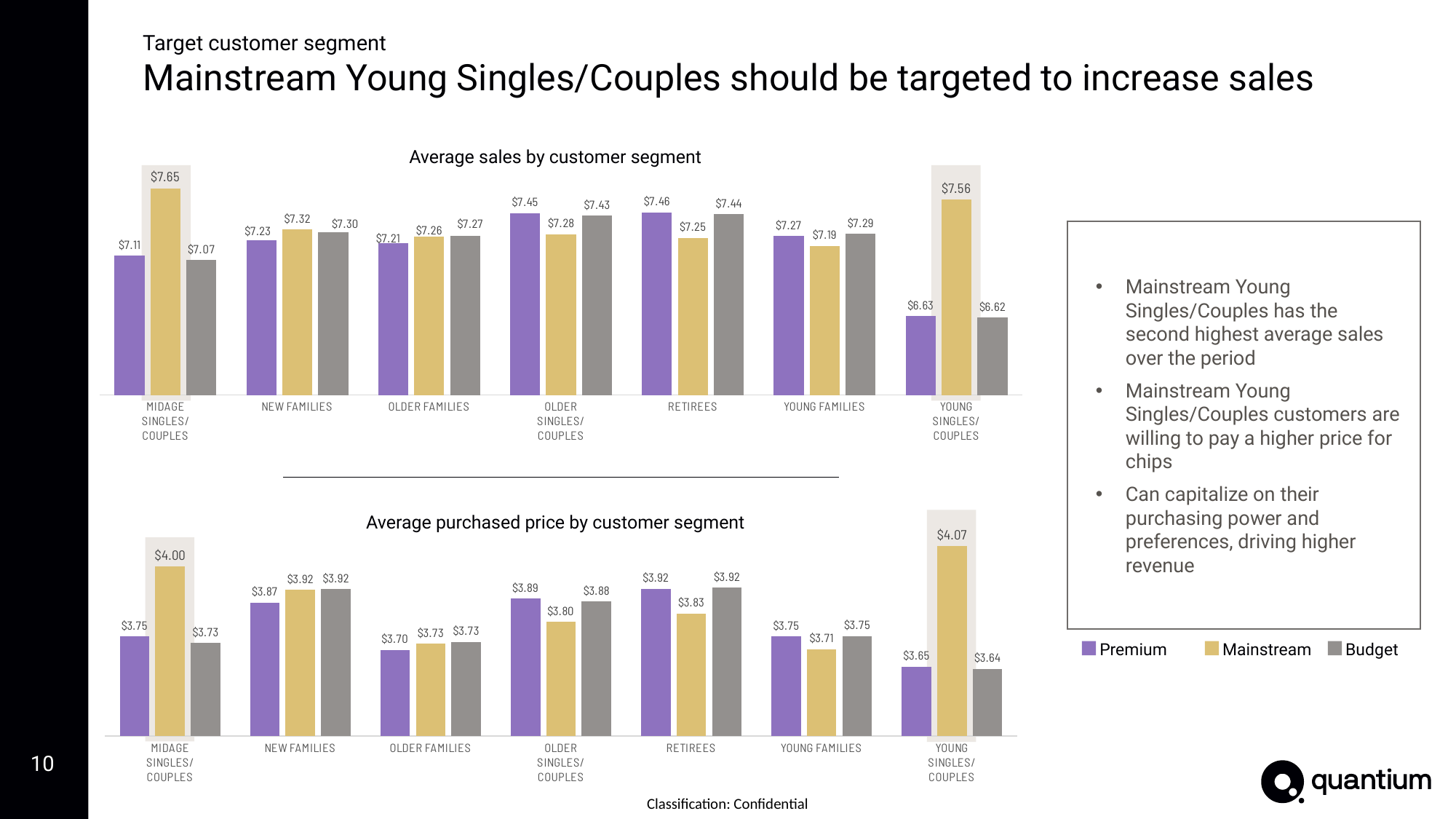

Target customer segment
Mainstream Young Singles/Couples should be targeted to increase sales
Average sales by customer segment

### Chart

| Category | Premium | Mainstream | Budget |
|---|---|---|---|
| MIDAGE SINGLES/COUPLES | 7.11205574 | 7.64728398 | 7.07466135 |
| NEW FAMILIES | 7.23165513 | 7.31780645 | 7.29732113 |
| OLDER FAMILIES | 7.20807864 | 7.26239469 | 7.26957038 |
| OLDER SINGLES/COUPLES | 7.44976625 | 7.28211595 | 7.43031455 |
| RETIREES | 7.45617364 | 7.25226172 | 7.44344451 |
| YOUNG FAMILIES | 7.26675603 | 7.18902534 | 7.28720061 |
| YOUNG SINGLES/COUPLES | 6.62985193 | 7.55833893 | 6.61562432 |
Mainstream Young Singles/Couples has the  second highest average sales over the period
Mainstream Young Singles/Couples customers are willing to pay a higher price for chips
Can capitalize on their purchasing power and preferences, driving higher revenue
Average purchased price by customer segment

### Chart

| Category | Premium | Mainstream | Budget |
|---|---|---|---|
| MIDAGE SINGLES/COUPLES | 3.75291504381694 | 4.00010106114199 | 3.72849601593625 |
| NEW FAMILIES | 3.87174323473882 | 3.91658064516129 | 3.91925124792013 |
| OLDER FAMILIES | 3.70462466487935 | 3.72738275765234 | 3.73334412780656 |
| OLDER SINGLES/COUPLES | 3.88721978145769 | 3.80379954143465 | 3.87702232846199 |
| RETIREES | 3.9213233048259 | 3.83334342681449 | 3.92488323136635 |
| YOUNG FAMILIES | 3.7524024907031 | 3.70709692414968 | 3.75365913607363 |
| YOUNG SINGLES/COUPLES | 3.64551822958127 | 4.07148460726958 | 3.63768123782731 |

Premium
Mainstream
Budget